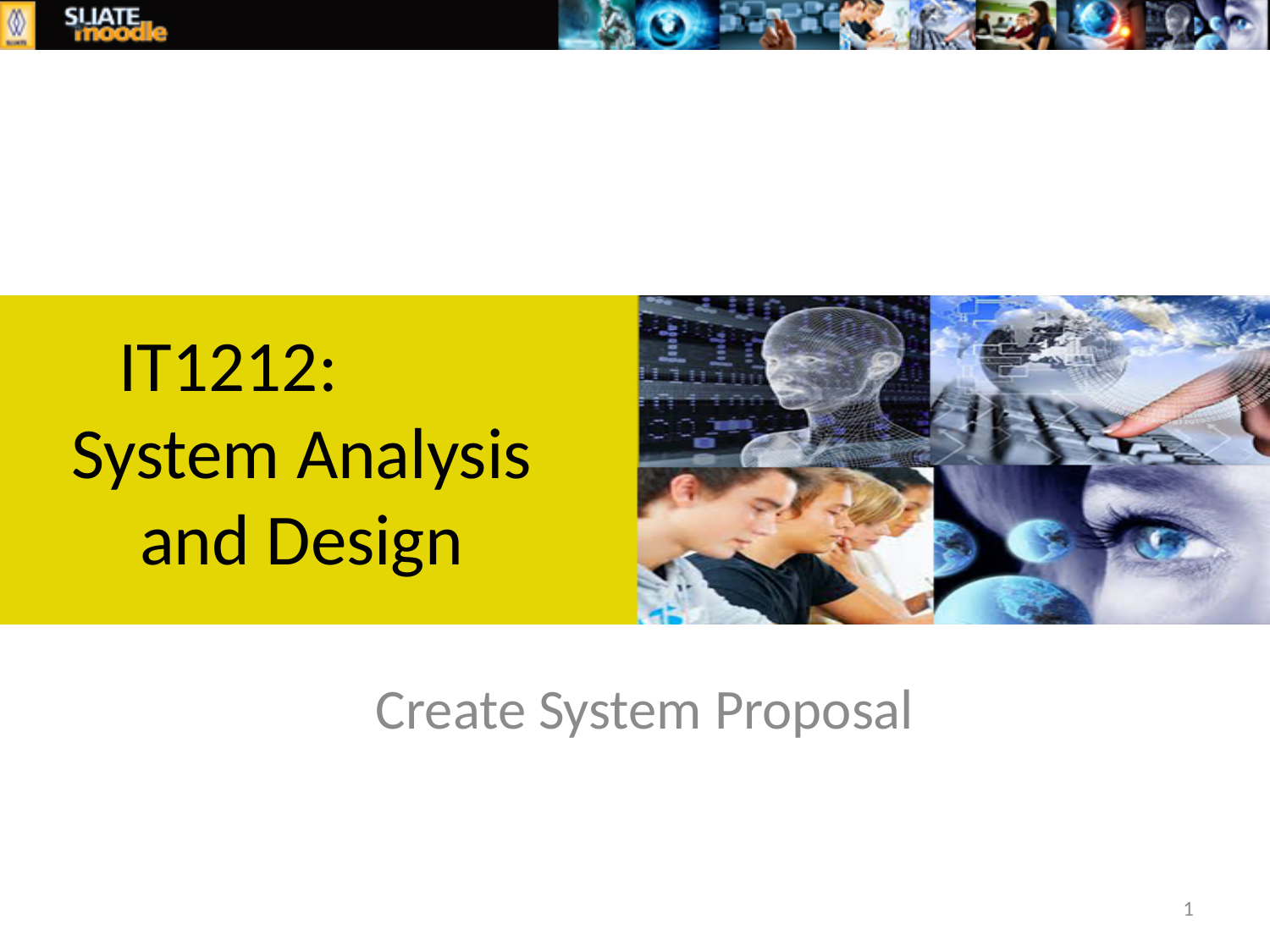

# IT1212:          System Analysis and Design
Create System Proposal
1